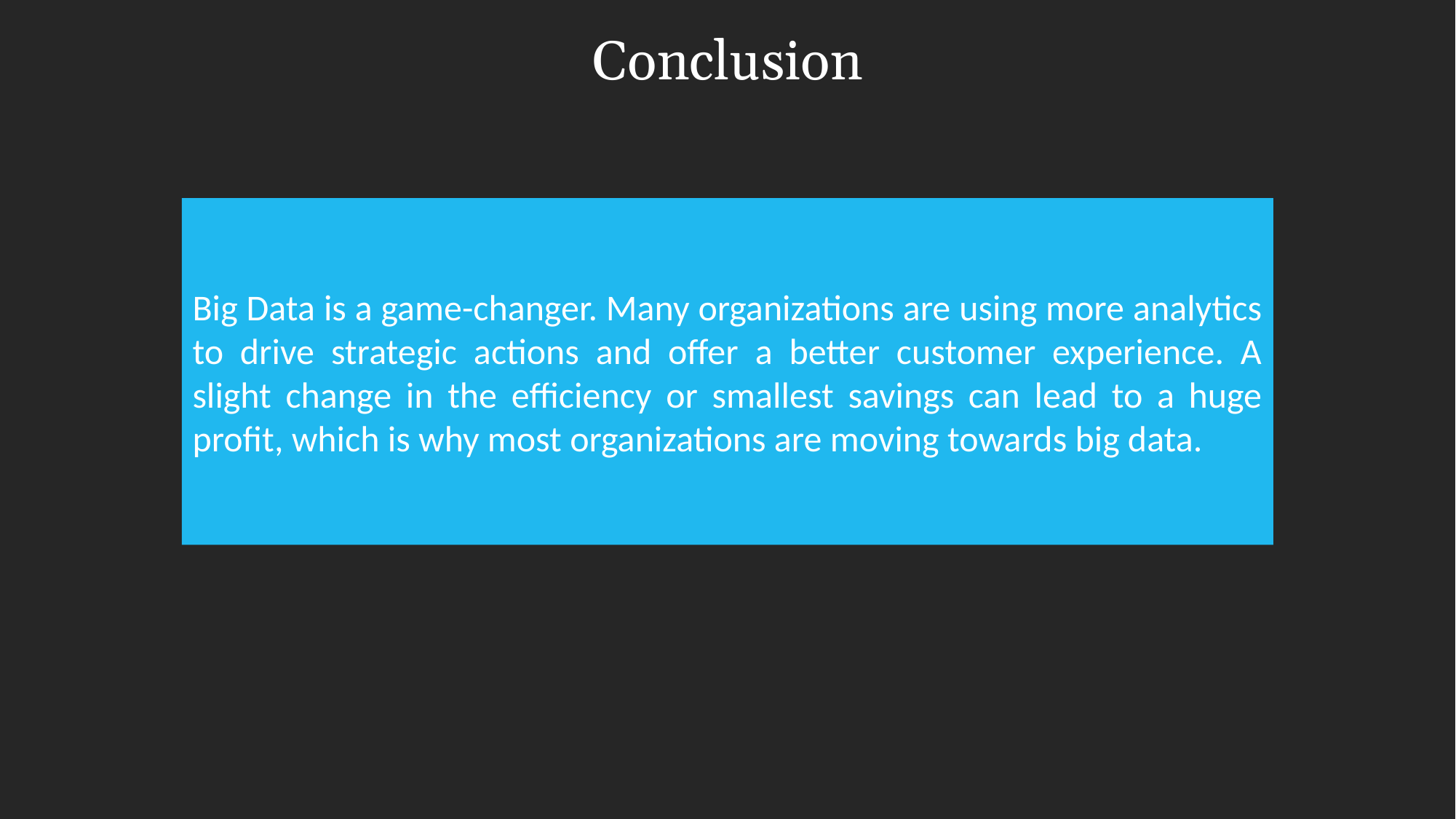

Conclusion
Big Data is a game-changer. Many organizations are using more analytics to drive strategic actions and offer a better customer experience. A slight change in the efficiency or smallest savings can lead to a huge profit, which is why most organizations are moving towards big data.